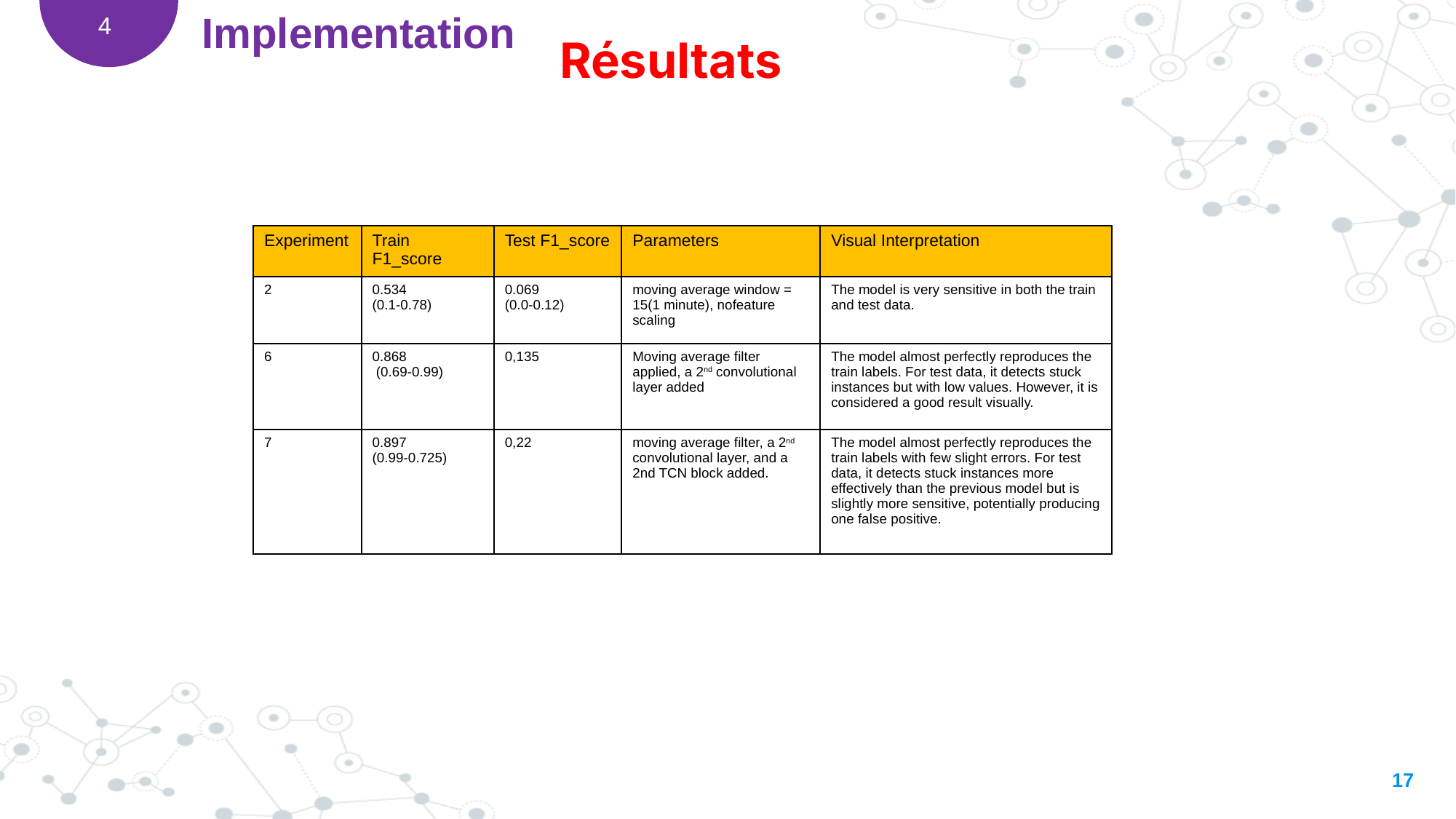

Implementation

4

Résultats
| Experiment | Train F1\_score | Test F1\_score | Parameters | Visual Interpretation |
| --- | --- | --- | --- | --- |
| 2 | 0.534 (0.1-0.78) | 0.069 (0.0-0.12) | moving average window = 15(1 minute), nofeature scaling | The model is very sensitive in both the train and test data. |
| 6 | 0.868  (0.69-0.99) | 0,135 | Moving average filter applied, a 2nd convolutional layer added | The model almost perfectly reproduces the train labels. For test data, it detects stuck instances but with low values. However, it is considered a good result visually. |
| 7 | 0.897 (0.99-0.725) | 0,22 | moving average filter, a 2nd convolutional layer, and a 2nd TCN block added. | The model almost perfectly reproduces the train labels with few slight errors. For test data, it detects stuck instances more effectively than the previous model but is slightly more sensitive, potentially producing one false positive. |
17